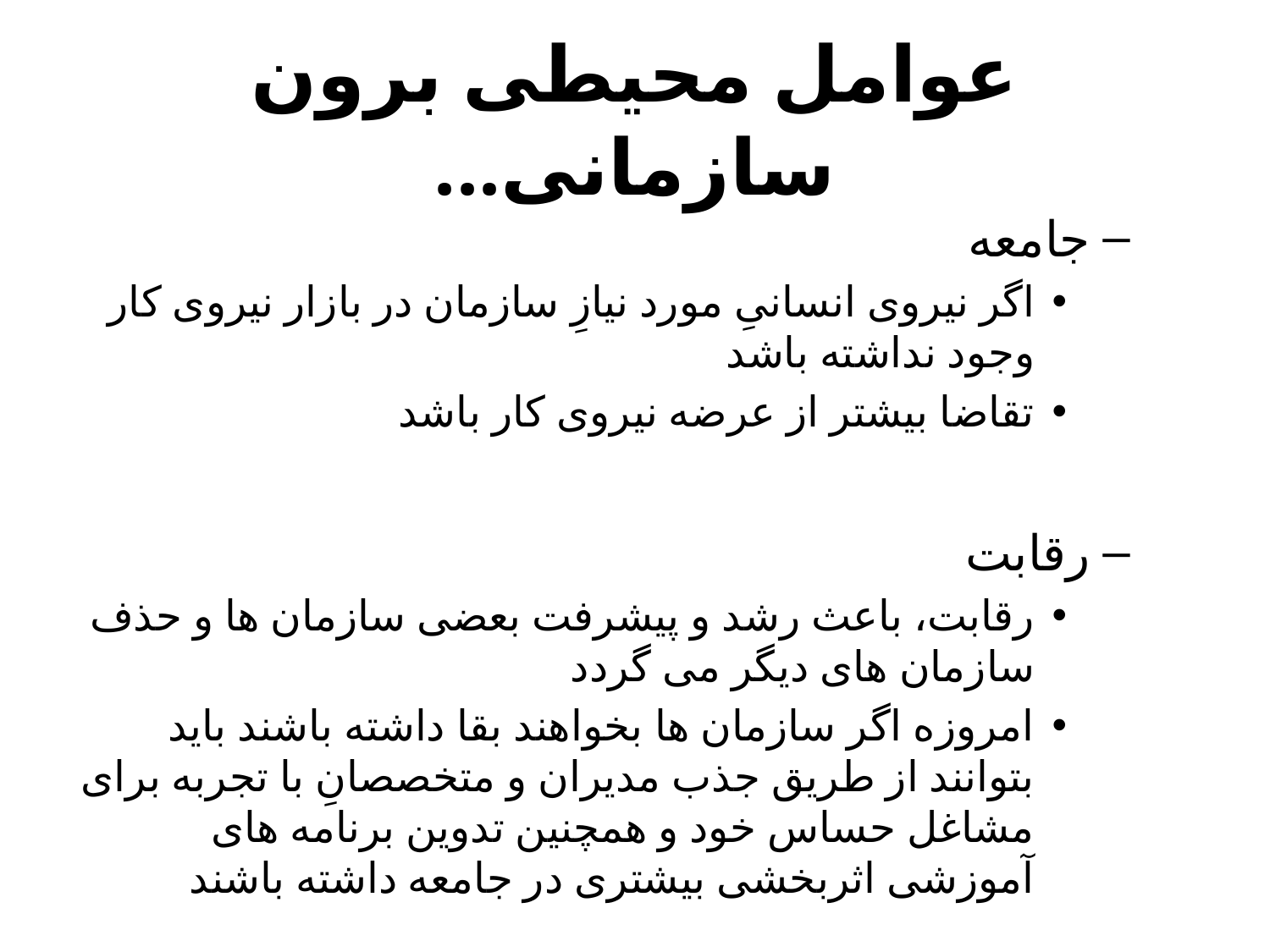

# عوامل محيطى برون سازمانى...
جامعه
اگر نيروى انسانىِ مورد نيازِ سازمان در بازار نيروى كار وجود نداشته باشد
تقاضا بيشتر از عرضه نيروى كار باشد

رقابت
رقابت، باعث رشد و پيشرفت بعضى سازمان ها و حذف سازمان هاى ديگر مى گردد
امروزه اگر سازمان ها بخواهند بقا داشته باشند بايد بتوانند از طريق جذب مديران و متخصصانِ با تجربه براى مشاغل حساس خود و همچنين تدوين برنامه هاى آموزشى اثربخشى بيشترى در جامعه داشته باشند